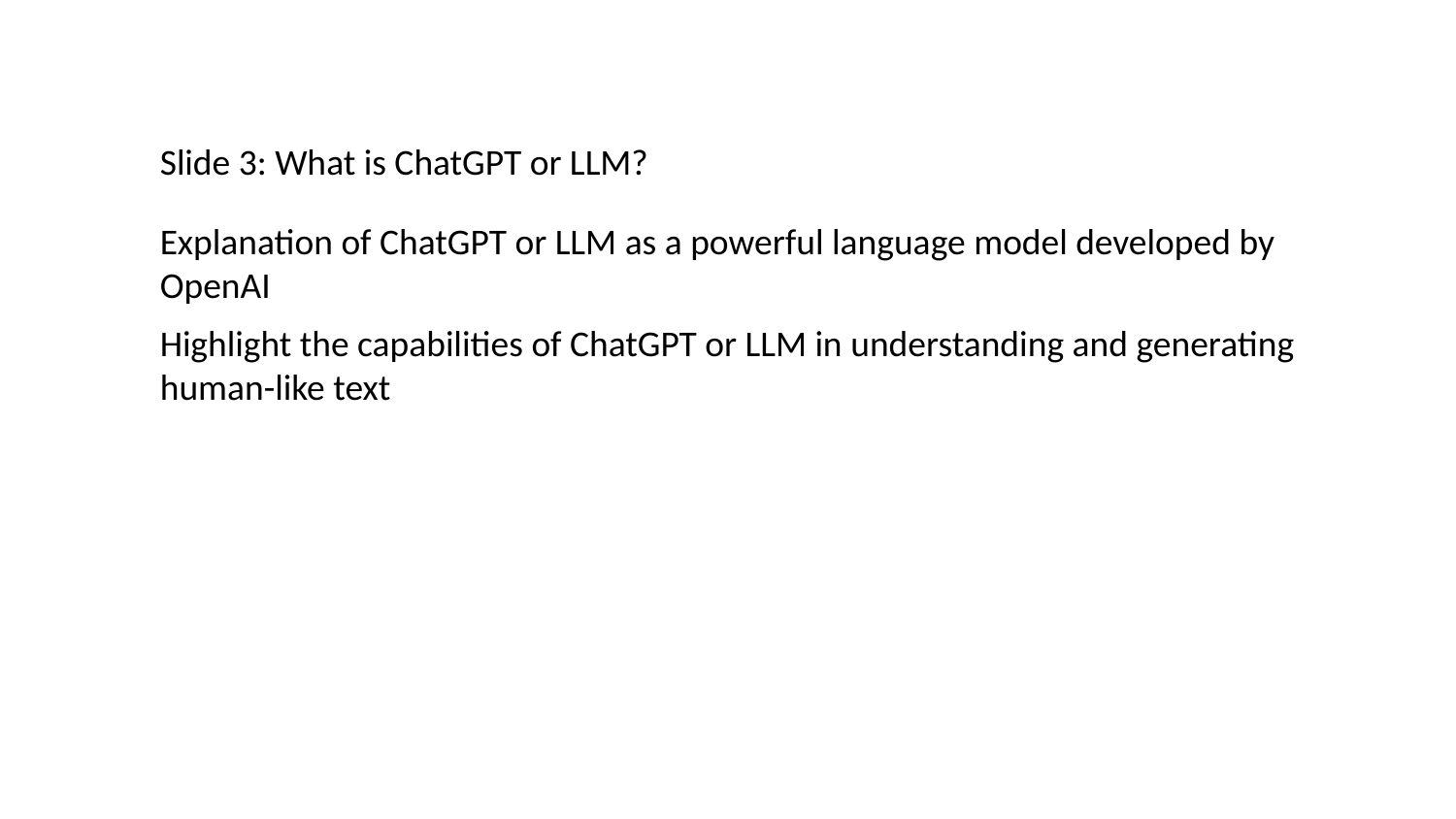

Slide 3: What is ChatGPT or LLM?
Explanation of ChatGPT or LLM as a powerful language model developed by OpenAI
Highlight the capabilities of ChatGPT or LLM in understanding and generating human-like text